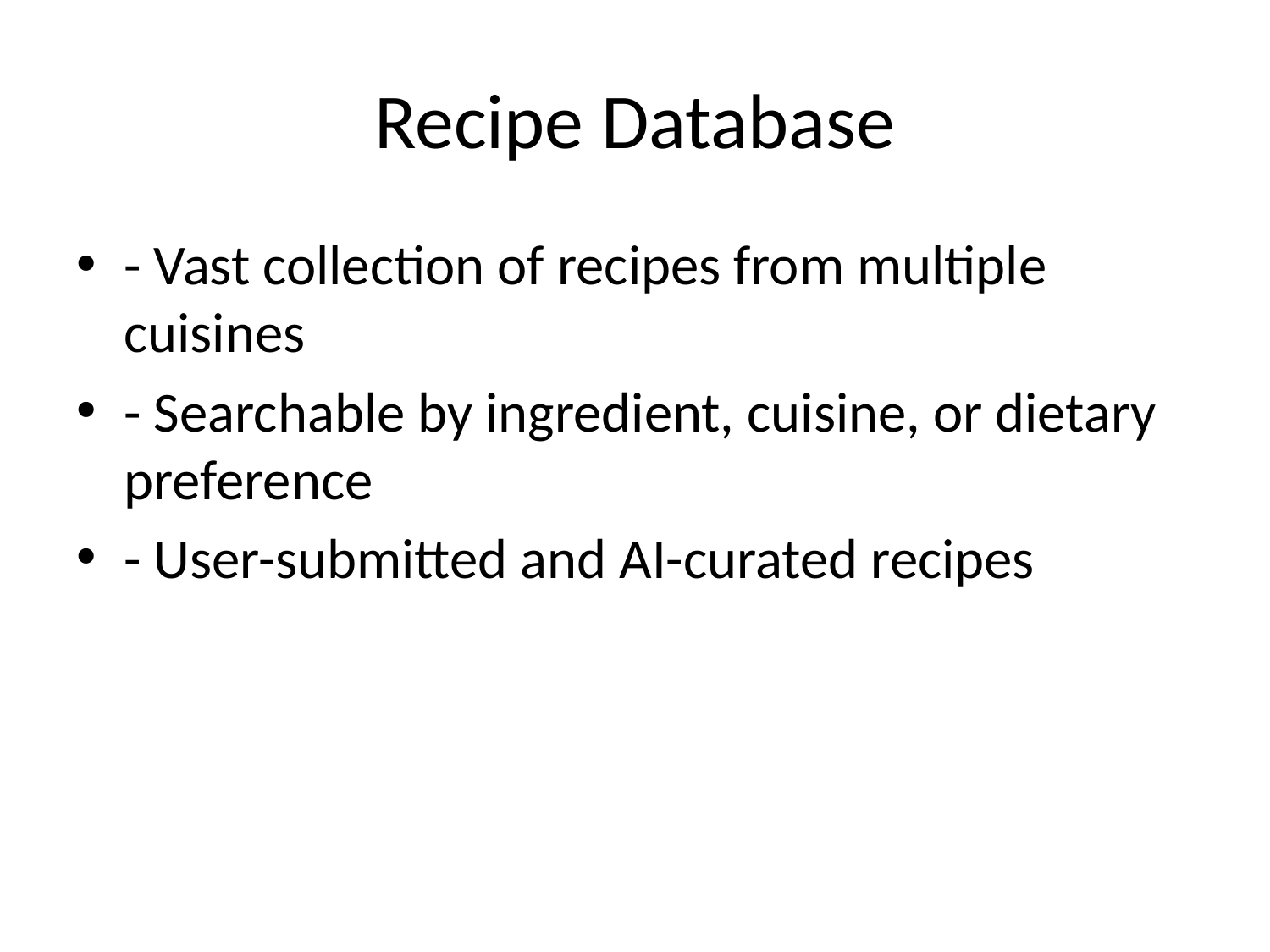

# Recipe Database
- Vast collection of recipes from multiple cuisines
- Searchable by ingredient, cuisine, or dietary preference
- User-submitted and AI-curated recipes